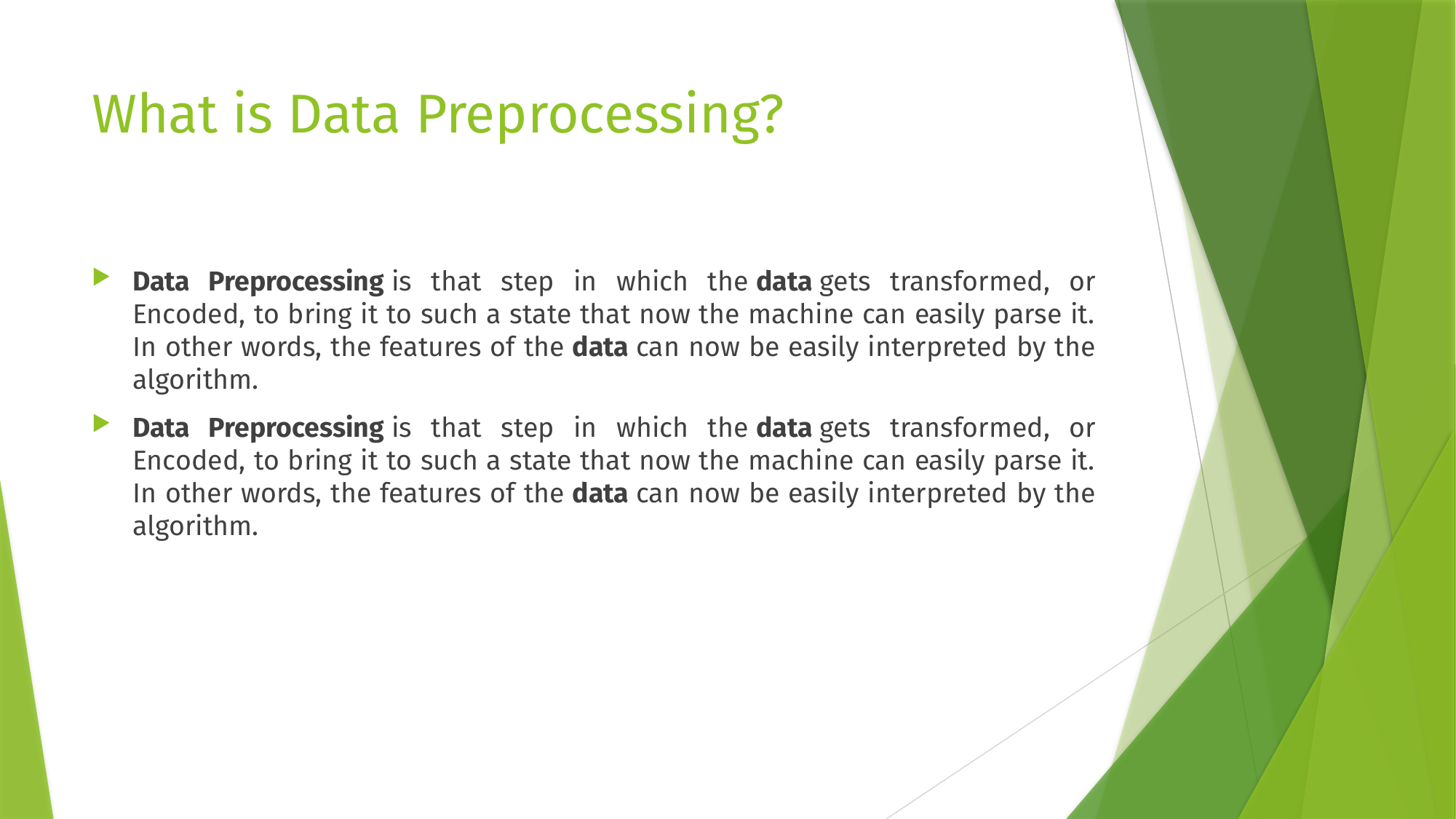

# What is Data Preprocessing?
Data Preprocessing is that step in which the data gets transformed, or Encoded, to bring it to such a state that now the machine can easily parse it. In other words, the features of the data can now be easily interpreted by the algorithm.
Data Preprocessing is that step in which the data gets transformed, or Encoded, to bring it to such a state that now the machine can easily parse it. In other words, the features of the data can now be easily interpreted by the algorithm.